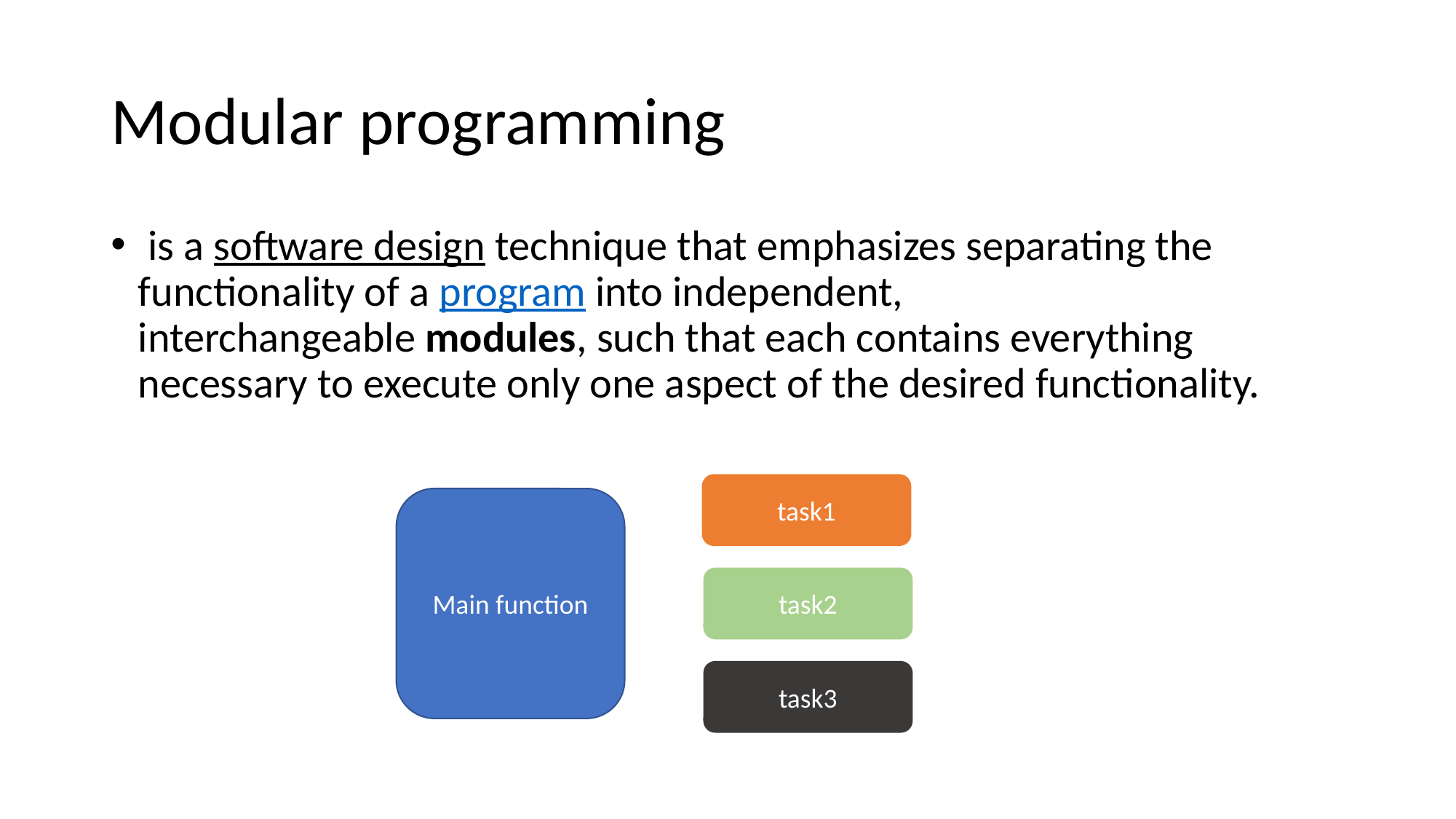

# Modular programming
 is a software design technique that emphasizes separating the functionality of a program into independent, interchangeable modules, such that each contains everything necessary to execute only one aspect of the desired functionality.
task1
Main function
task2
task3